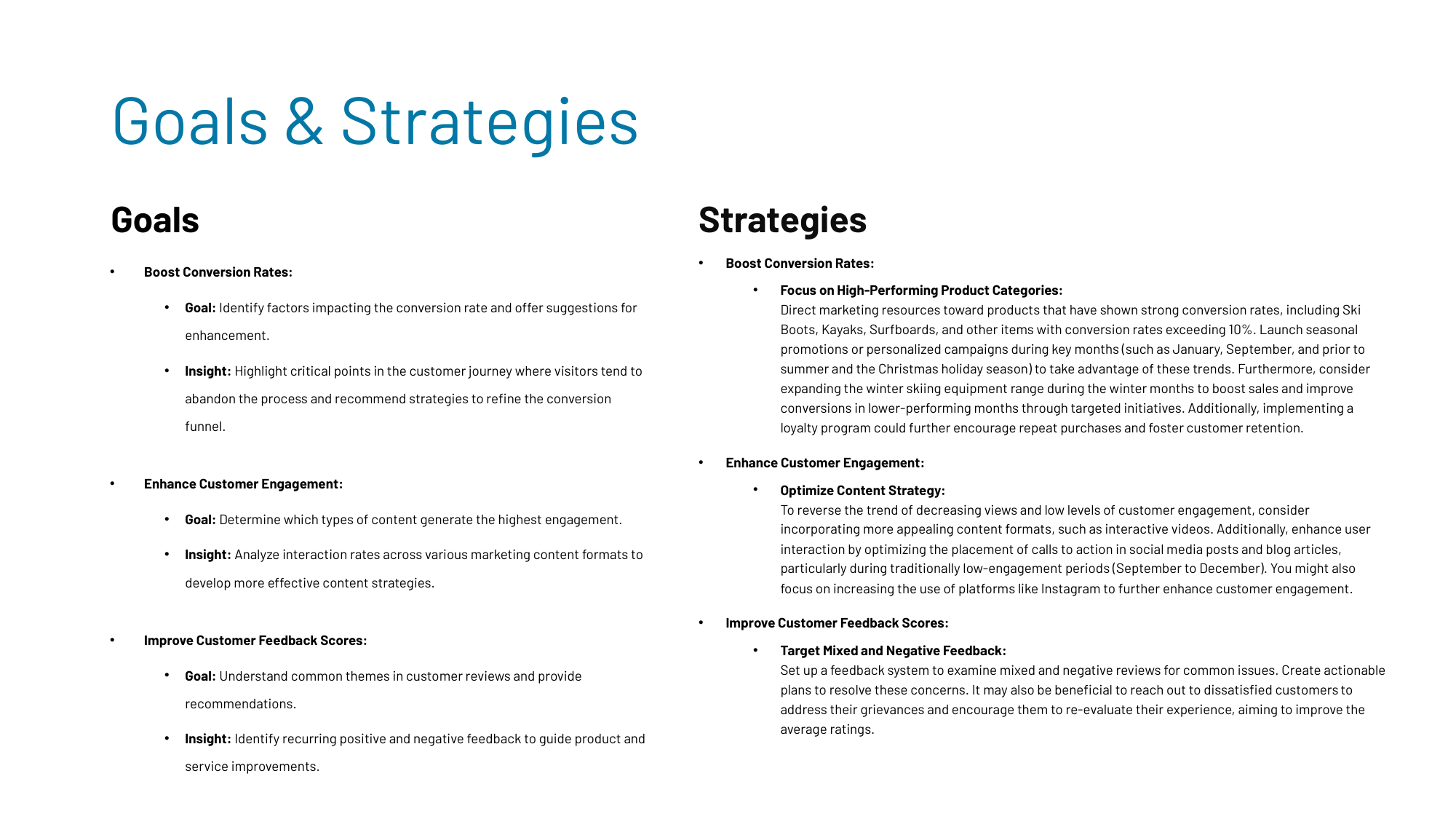

# Goals & Strategies
Goals
Strategies
Boost Conversion Rates:
Focus on High-Performing Product Categories:
Direct marketing resources toward products that have shown strong conversion rates, including Ski Boots, Kayaks, Surfboards, and other items with conversion rates exceeding 10%. Launch seasonal promotions or personalized campaigns during key months (such as January, September, and prior to summer and the Christmas holiday season) to take advantage of these trends. Furthermore, consider expanding the winter skiing equipment range during the winter months to boost sales and improve conversions in lower-performing months through targeted initiatives. Additionally, implementing a loyalty program could further encourage repeat purchases and foster customer retention.
Enhance Customer Engagement:
Optimize Content Strategy:
To reverse the trend of decreasing views and low levels of customer engagement, consider incorporating more appealing content formats, such as interactive videos. Additionally, enhance user interaction by optimizing the placement of calls to action in social media posts and blog articles, particularly during traditionally low-engagement periods (September to December). You might also focus on increasing the use of platforms like Instagram to further enhance customer engagement.
Improve Customer Feedback Scores:
Target Mixed and Negative Feedback:
Set up a feedback system to examine mixed and negative reviews for common issues. Create actionable plans to resolve these concerns. It may also be beneficial to reach out to dissatisfied customers to address their grievances and encourage them to re-evaluate their experience, aiming to improve the average ratings.
Boost Conversion Rates:
Goal: Identify factors impacting the conversion rate and offer suggestions for enhancement.
Insight: Highlight critical points in the customer journey where visitors tend to abandon the process and recommend strategies to refine the conversion funnel.

Enhance Customer Engagement:
Goal: Determine which types of content generate the highest engagement.
Insight: Analyze interaction rates across various marketing content formats to develop more effective content strategies.

Improve Customer Feedback Scores:
Goal: Understand common themes in customer reviews and provide recommendations.
Insight: Identify recurring positive and negative feedback to guide product and service improvements.